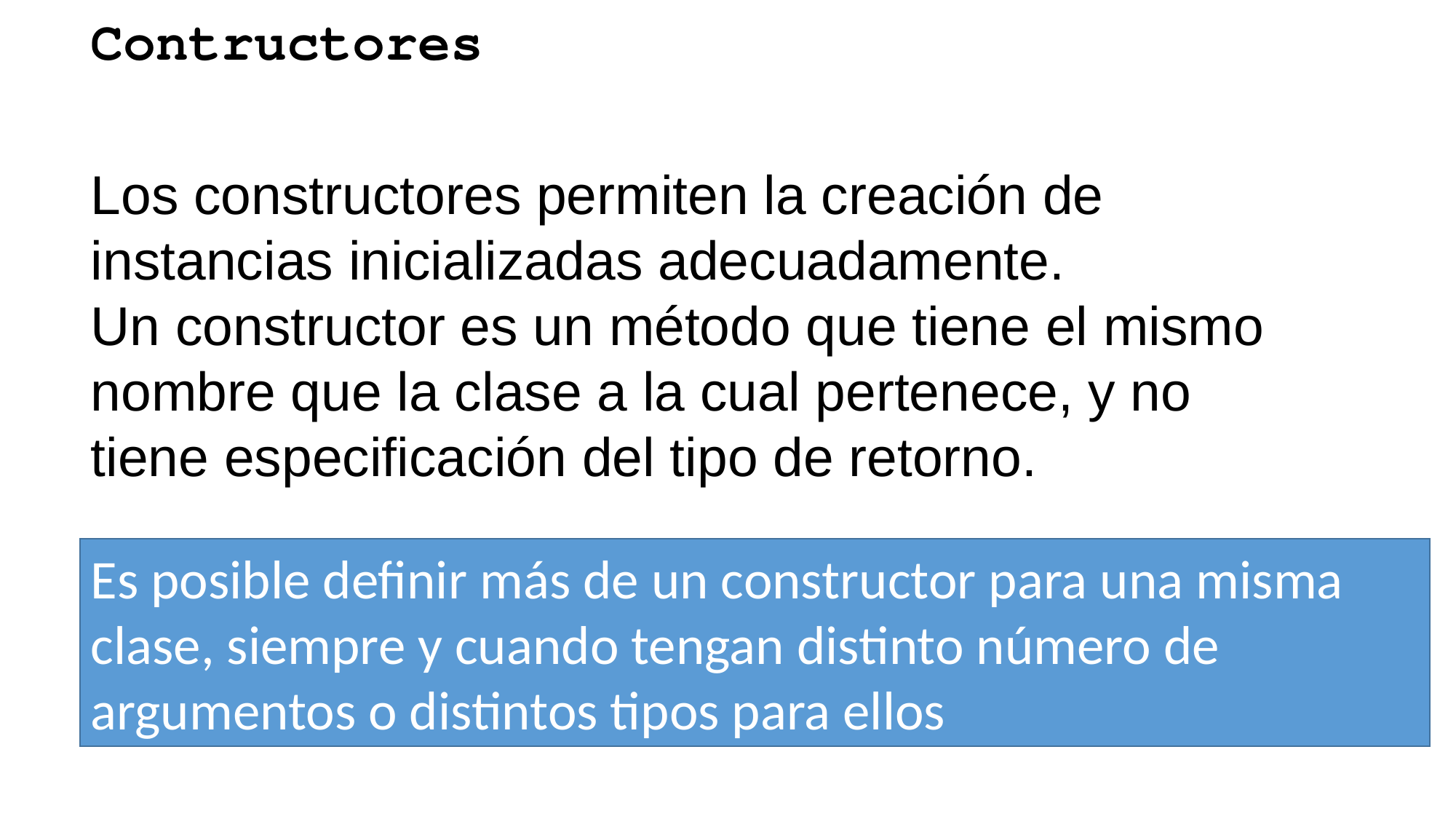

Contructores
Los constructores permiten la creación de instancias inicializadas adecuadamente.
Un constructor es un método que tiene el mismo nombre que la clase a la cual pertenece, y no tiene especificación del tipo de retorno.
Es posible definir más de un constructor para una misma clase, siempre y cuando tengan distinto número de argumentos o distintos tipos para ellos